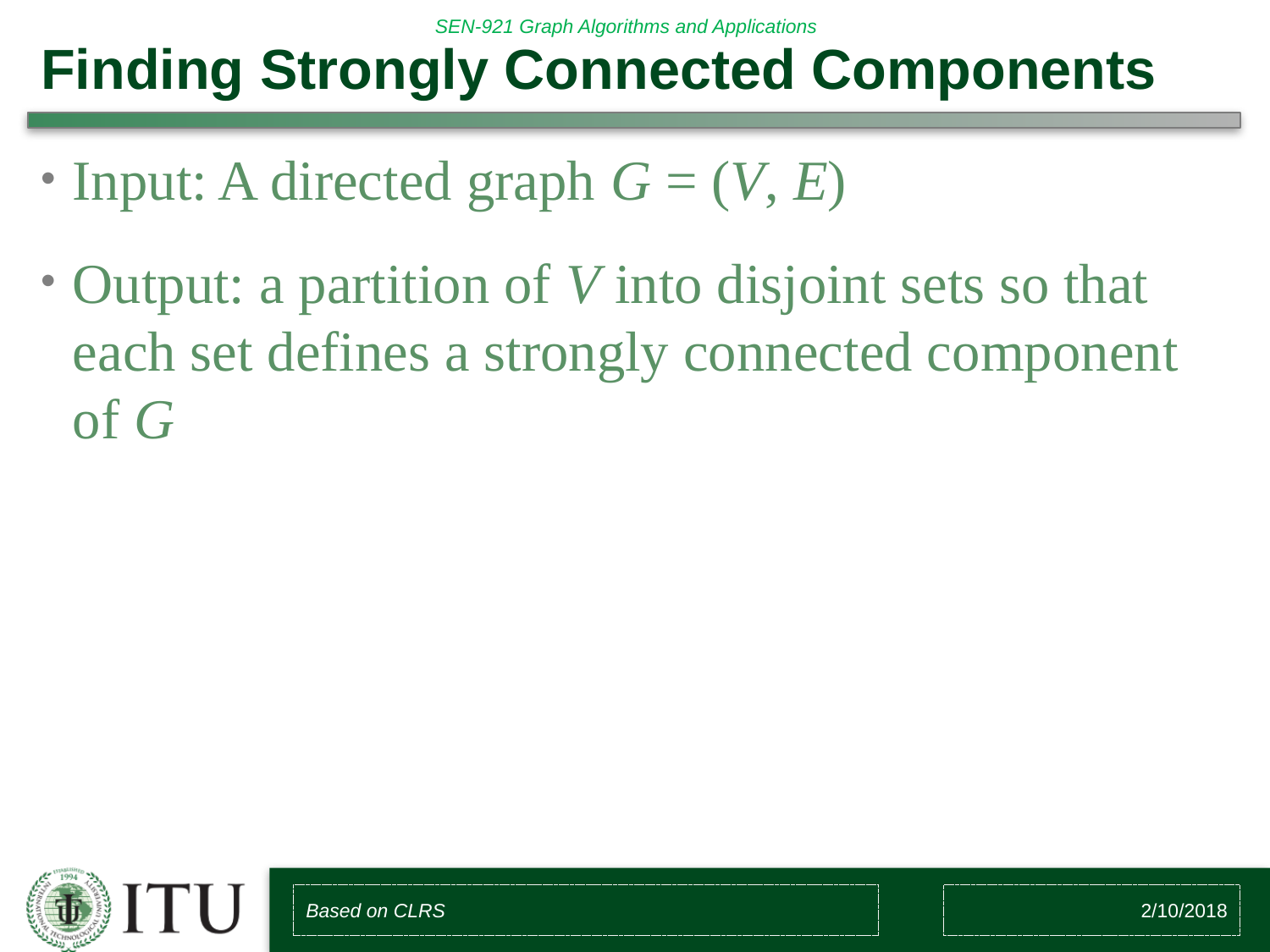

# Finding Strongly Connected Components
Input: A directed graph G = (V, E)
Output: a partition of V into disjoint sets so that each set defines a strongly connected component of G
Based on CLRS
2/10/2018